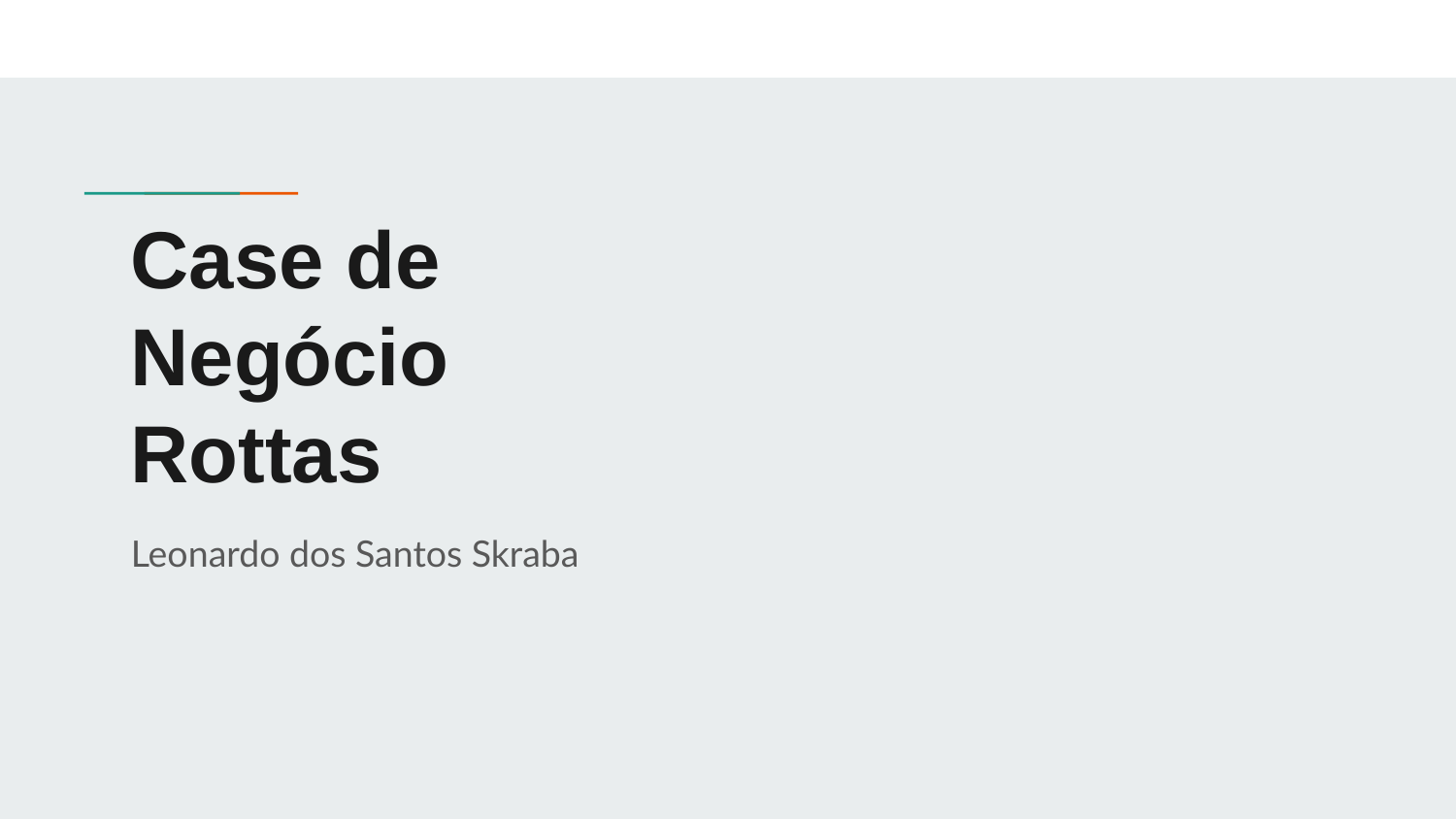

# Case de Negócio Rottas
Leonardo dos Santos Skraba